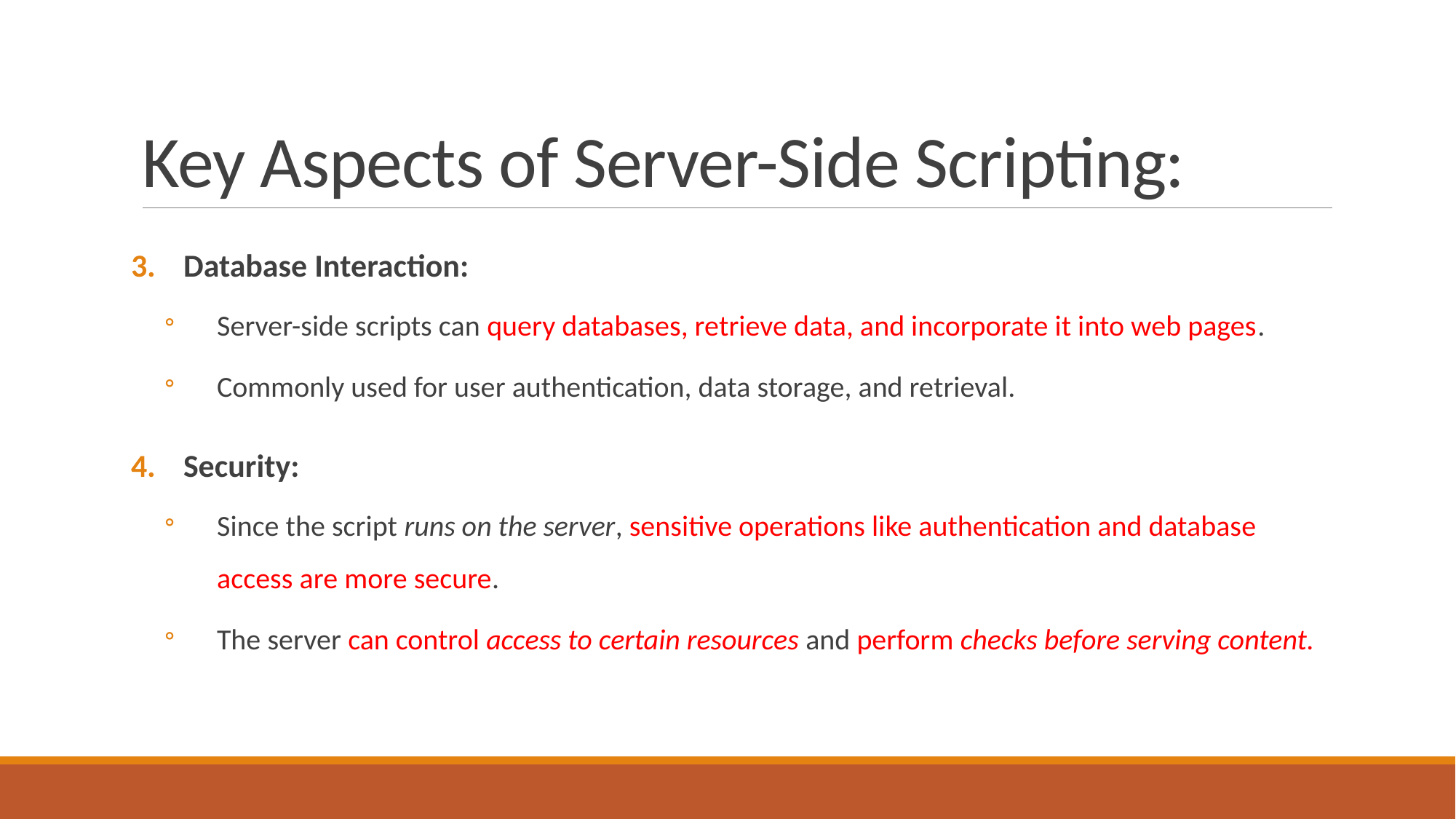

# Key Aspects of Server-Side Scripting:
Database Interaction:
Server-side scripts can query databases, retrieve data, and incorporate it into web pages.
Commonly used for user authentication, data storage, and retrieval.
Security:
Since the script runs on the server, sensitive operations like authentication and database access are more secure.
The server can control access to certain resources and perform checks before serving content.